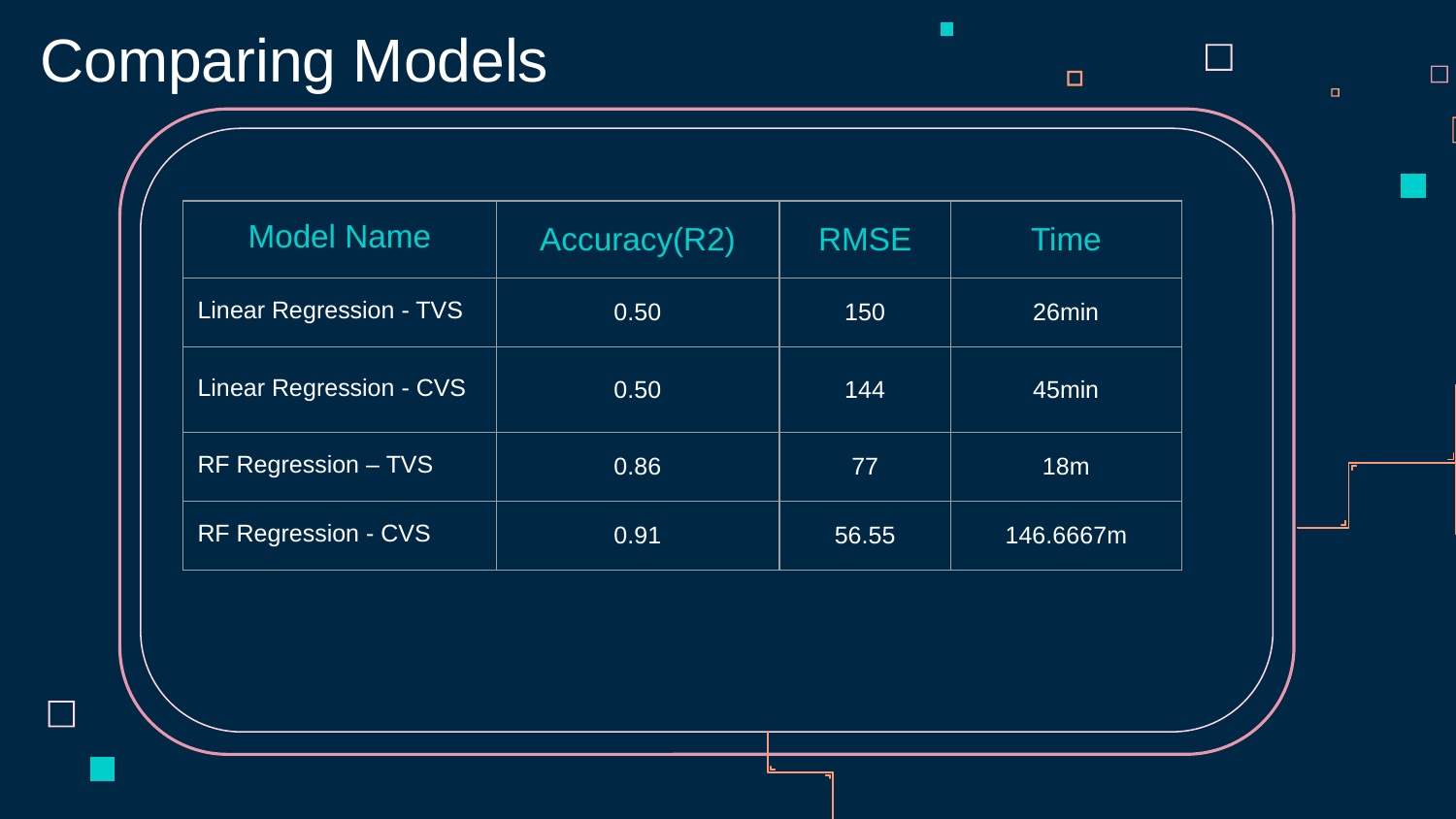

# Comparing Models

| Model Name | Accuracy(R2) | RMSE | Time |
| --- | --- | --- | --- |
| Linear Regression - TVS | 0.50 | 150 | 26min |
| Linear Regression - CVS | 0.50 | 144 | 45min |
| RF Regression – TVS | 0.86 | 77 | 18m |
| RF Regression - CVS | 0.91 | 56.55 | 146.6667m |